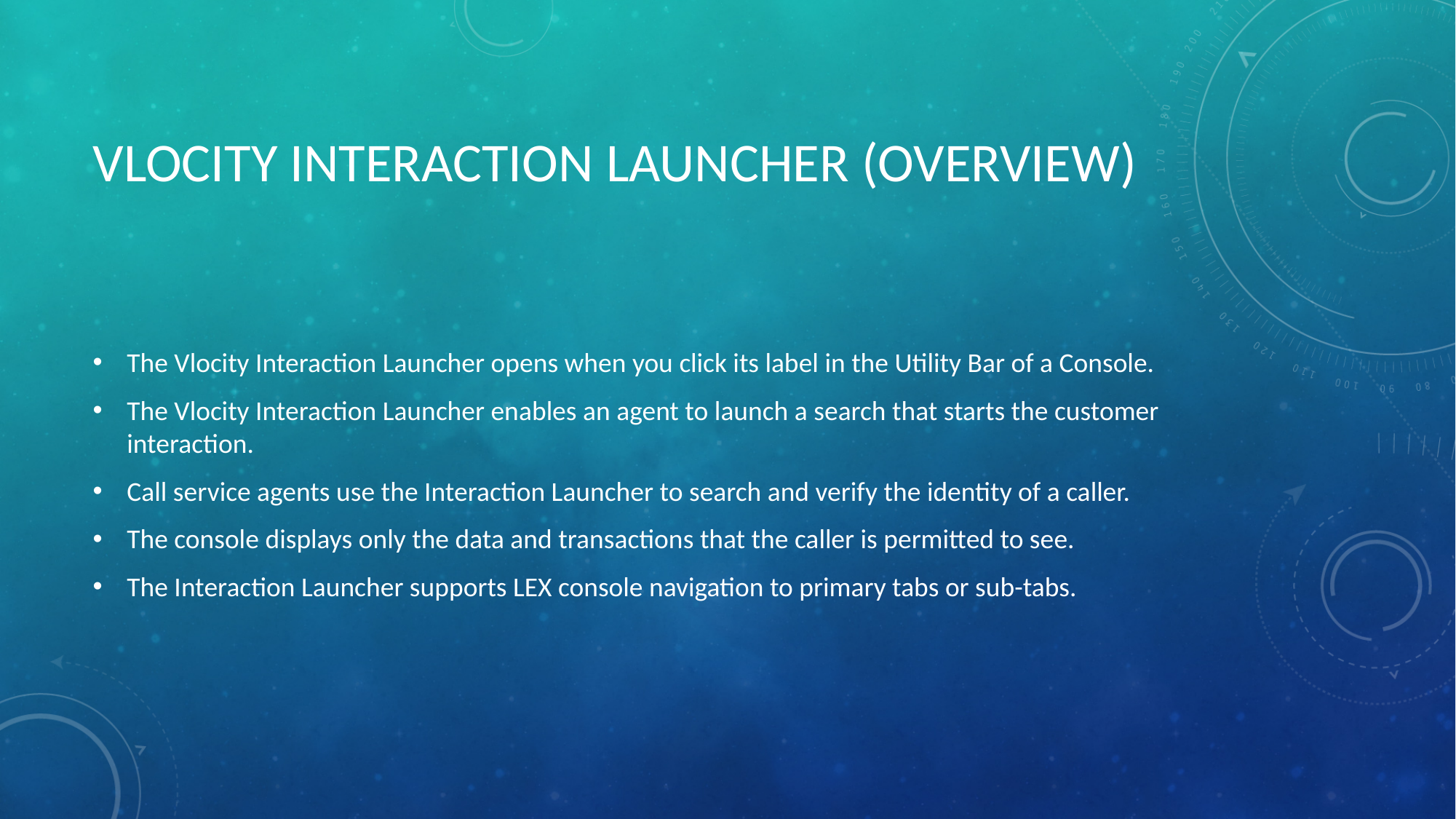

# Vlocity Interaction Launcher (Overview)
The Vlocity Interaction Launcher opens when you click its label in the Utility Bar of a Console.
The Vlocity Interaction Launcher enables an agent to launch a search that starts the customer interaction.
Call service agents use the Interaction Launcher to search and verify the identity of a caller.
The console displays only the data and transactions that the caller is permitted to see.
The Interaction Launcher supports LEX console navigation to primary tabs or sub-tabs.